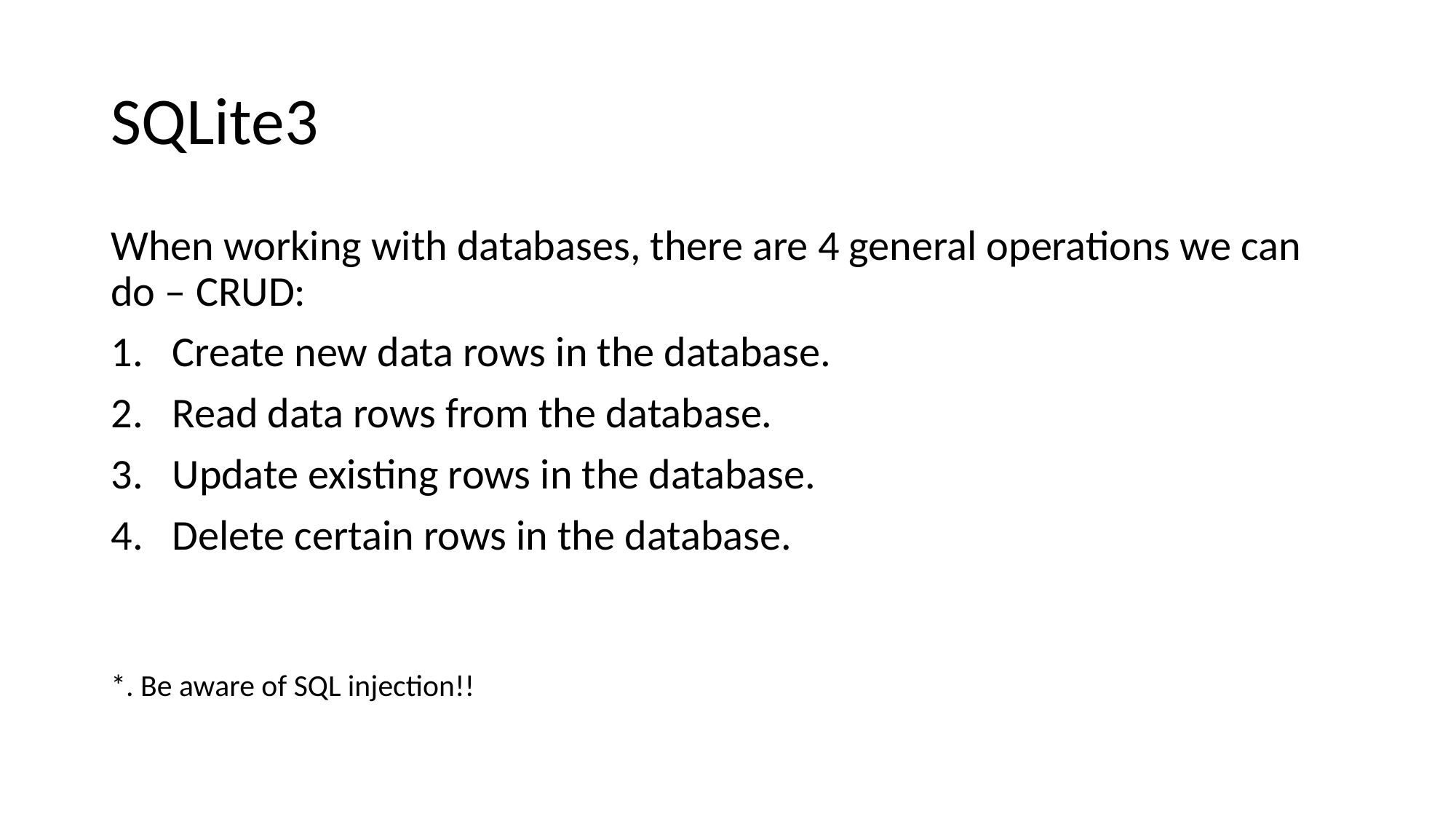

# SQLite3
When working with databases, there are 4 general operations we can do – CRUD:
Create new data rows in the database.
Read data rows from the database.
Update existing rows in the database.
Delete certain rows in the database.

*. Be aware of SQL injection!!